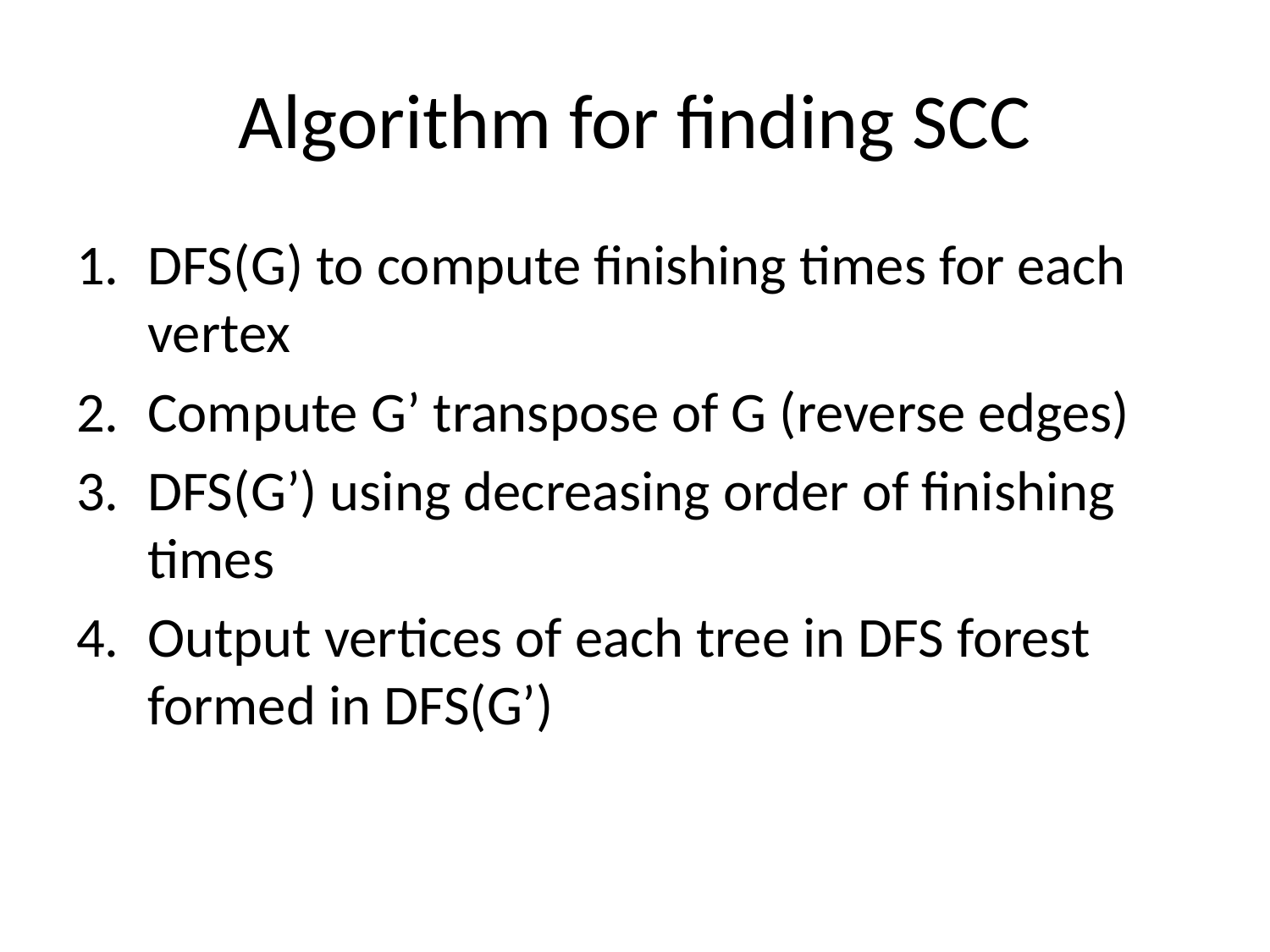

# Algorithm for finding SCC
DFS(G) to compute finishing times for each vertex
Compute G’ transpose of G (reverse edges)
DFS(G’) using decreasing order of finishing times
Output vertices of each tree in DFS forest formed in DFS(G’)